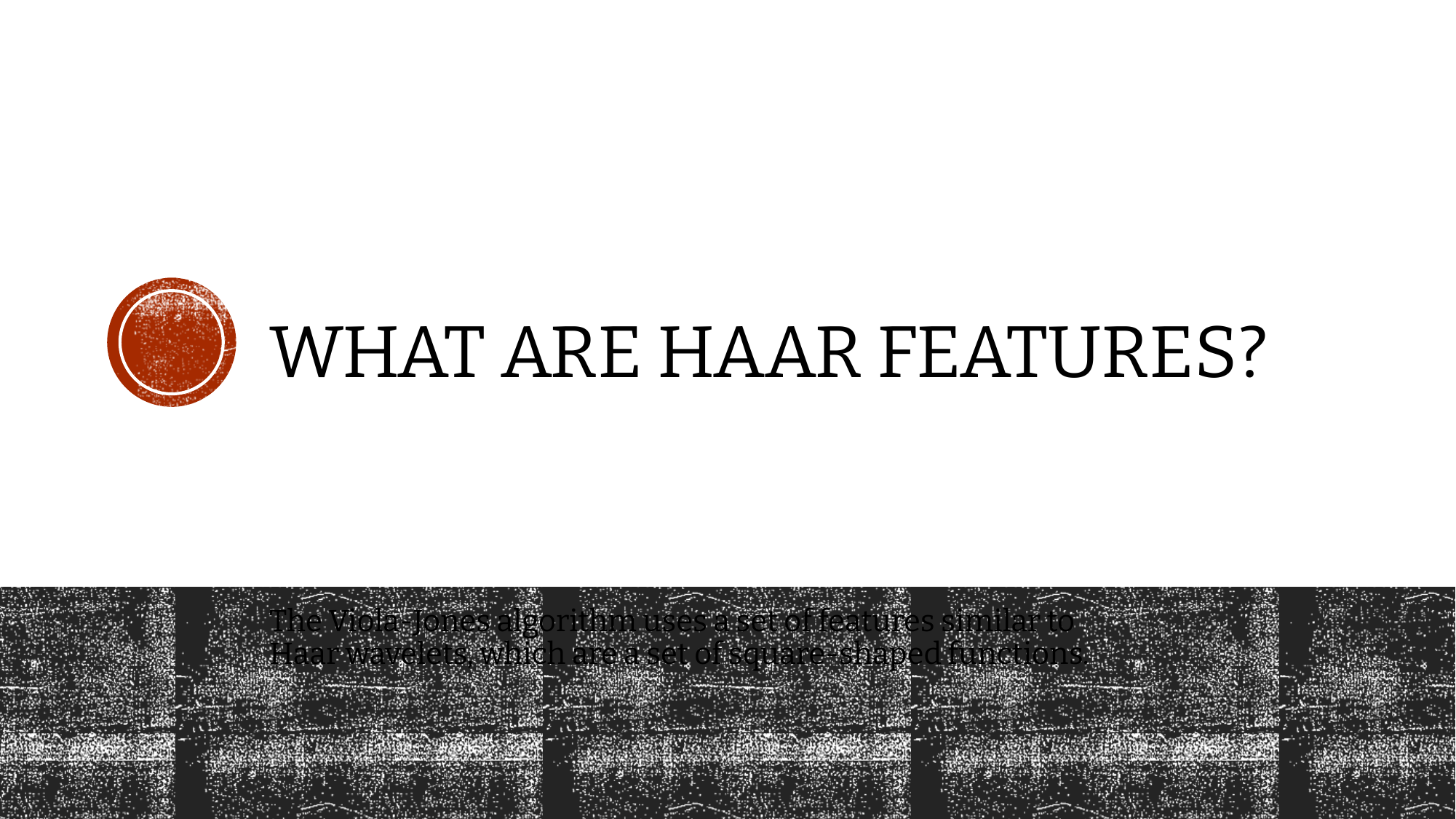

# What are Haar features?
The Viola-Jones algorithm uses a set of features similar to Haar wavelets, which are a set of square-shaped functions.